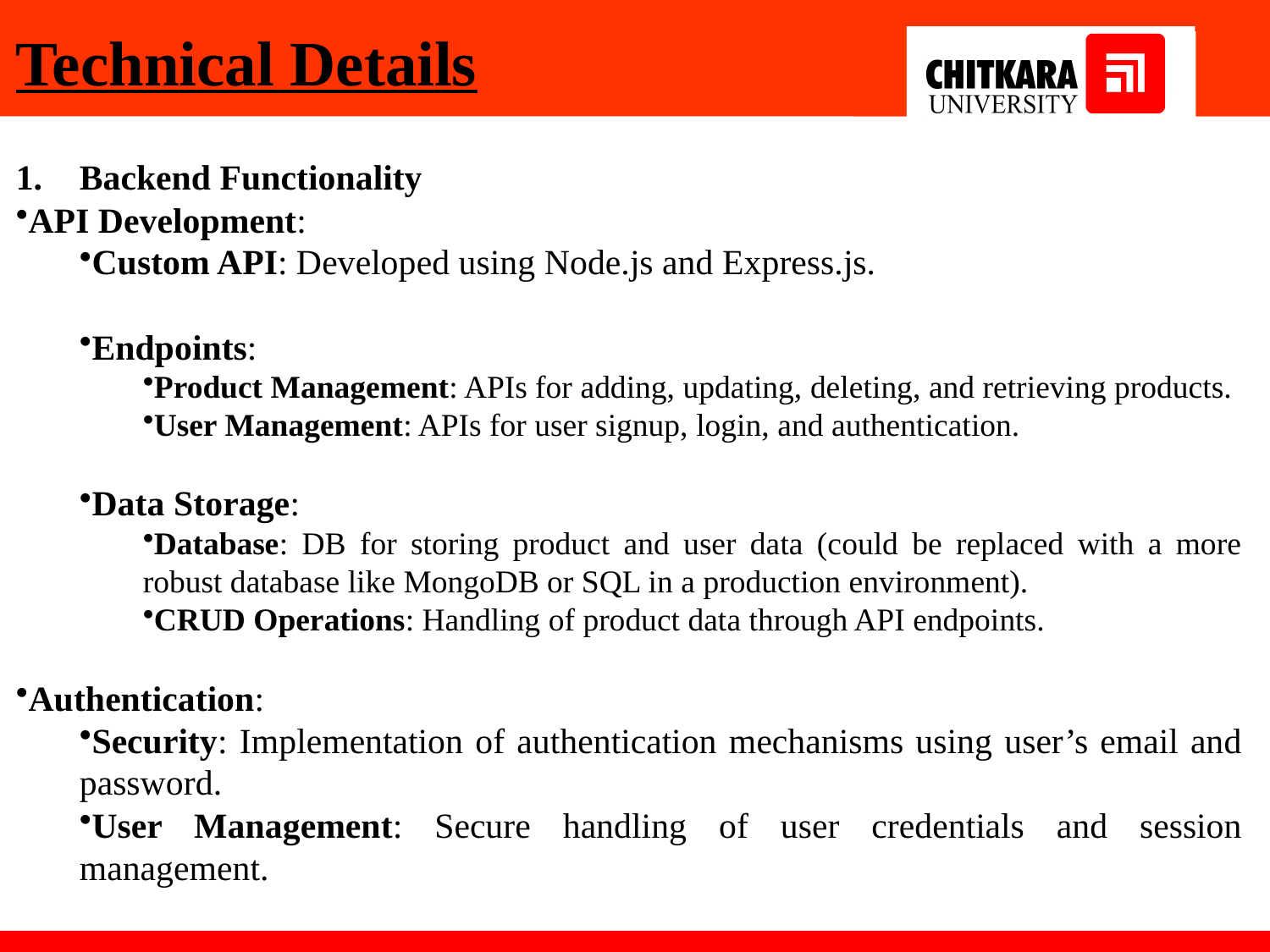

Technical Details
Backend Functionality
API Development:
Custom API: Developed using Node.js and Express.js.

Endpoints:
Product Management: APIs for adding, updating, deleting, and retrieving products.
User Management: APIs for user signup, login, and authentication.

Data Storage:
Database: DB for storing product and user data (could be replaced with a more robust database like MongoDB or SQL in a production environment).
CRUD Operations: Handling of product data through API endpoints.

Authentication:
Security: Implementation of authentication mechanisms using user’s email and password.
User Management: Secure handling of user credentials and session management.